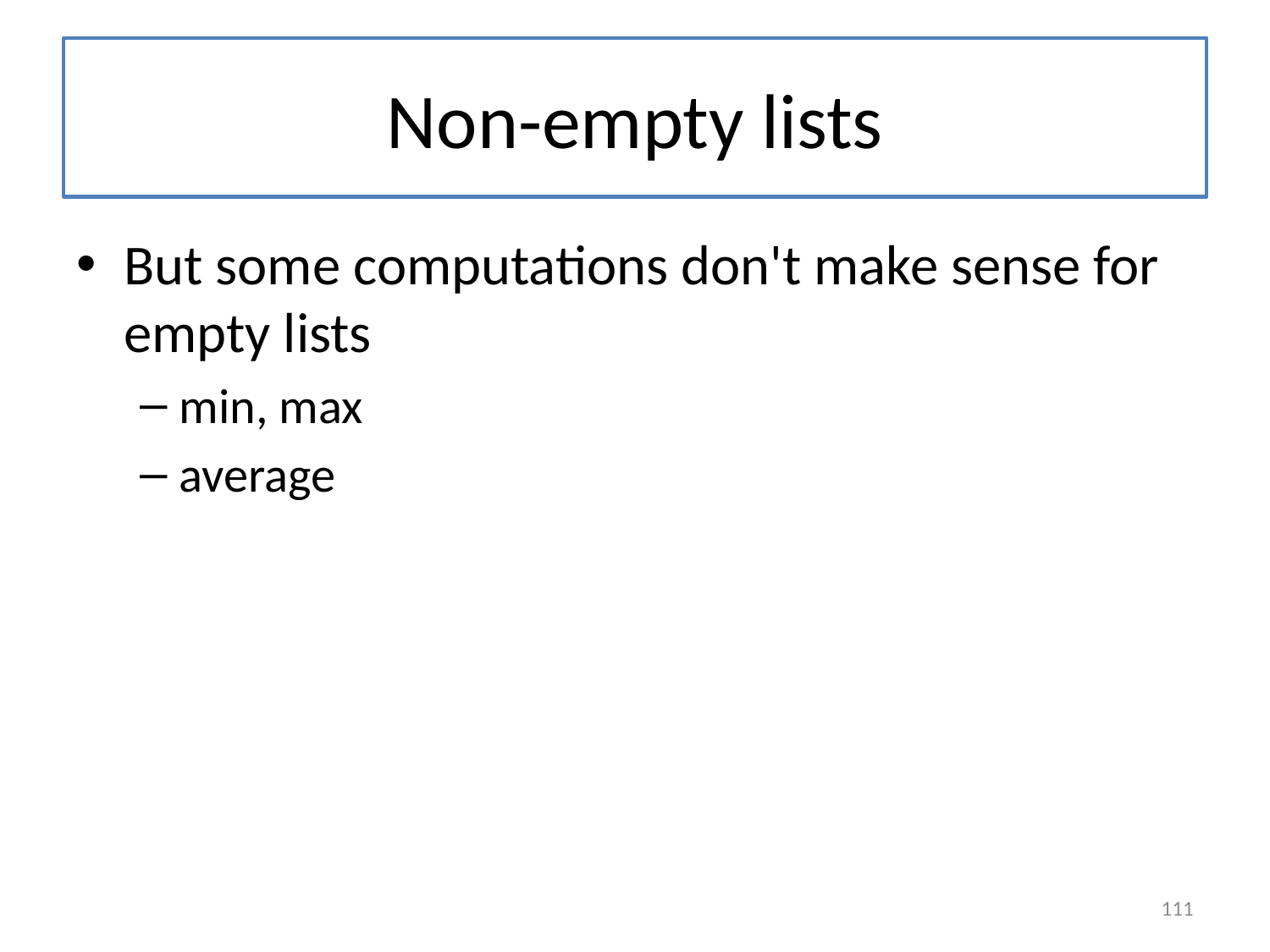

# Non-empty lists
But some computations don't make sense for empty lists
min, max
average
111